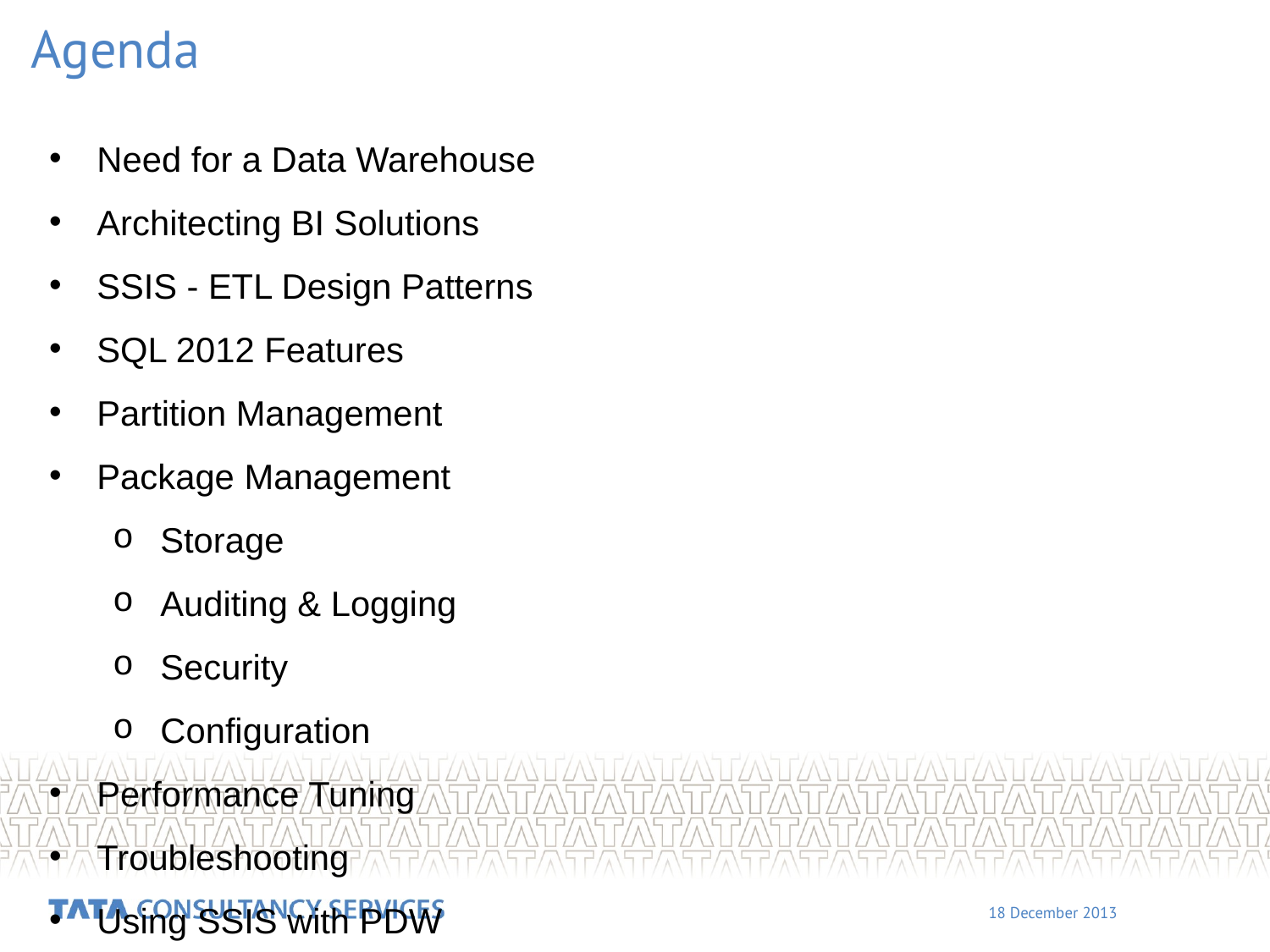

Agenda
Need for a Data Warehouse
Architecting BI Solutions
SSIS - ETL Design Patterns
SQL 2012 Features
Partition Management
Package Management
Storage
Auditing & Logging
Security
Configuration
Performance Tuning
Troubleshooting
Using SSIS with PDW